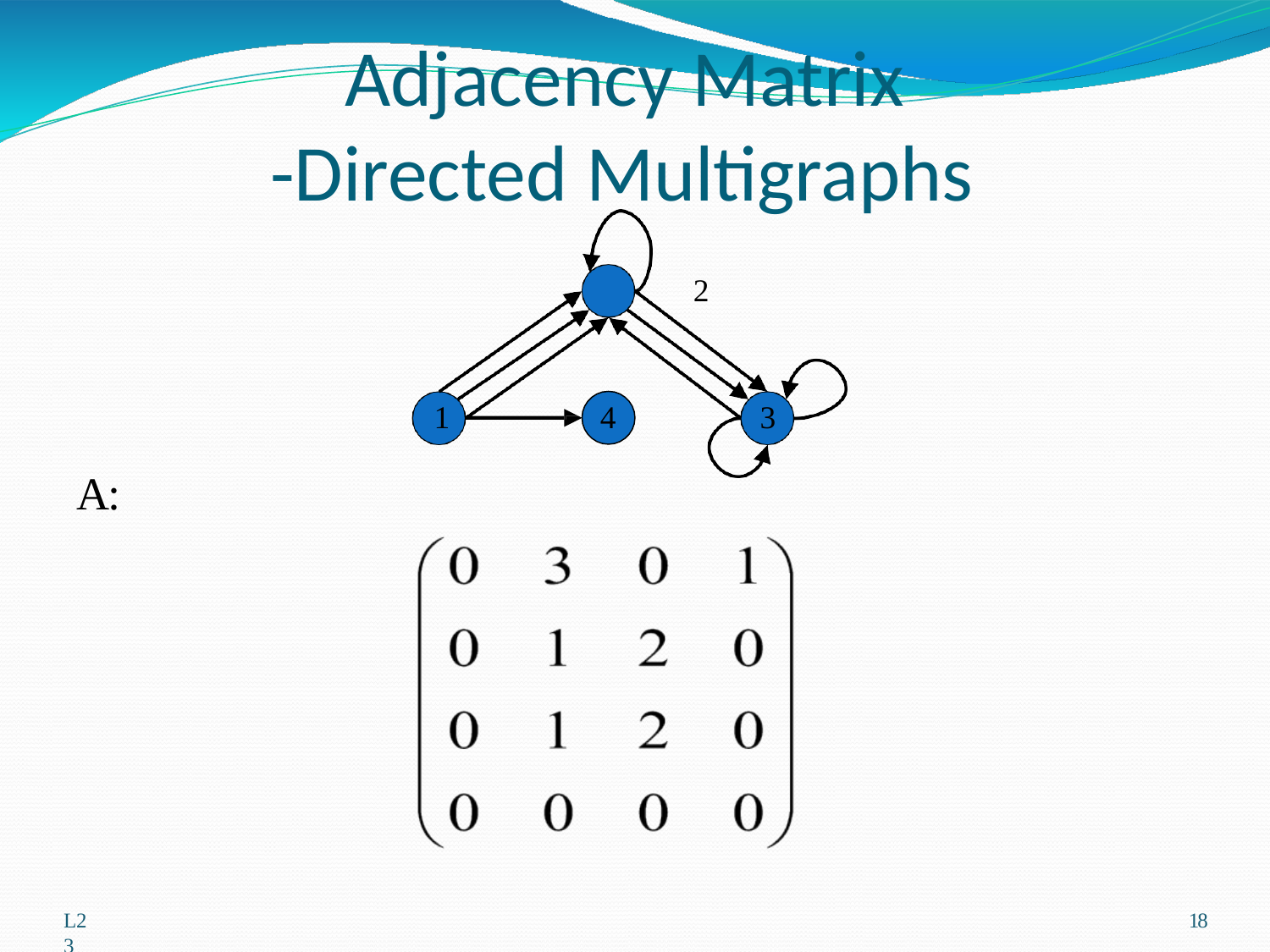

# Adjacency Matrix
-Directed Multigraphs
2

1
4
3

A:

L23
18